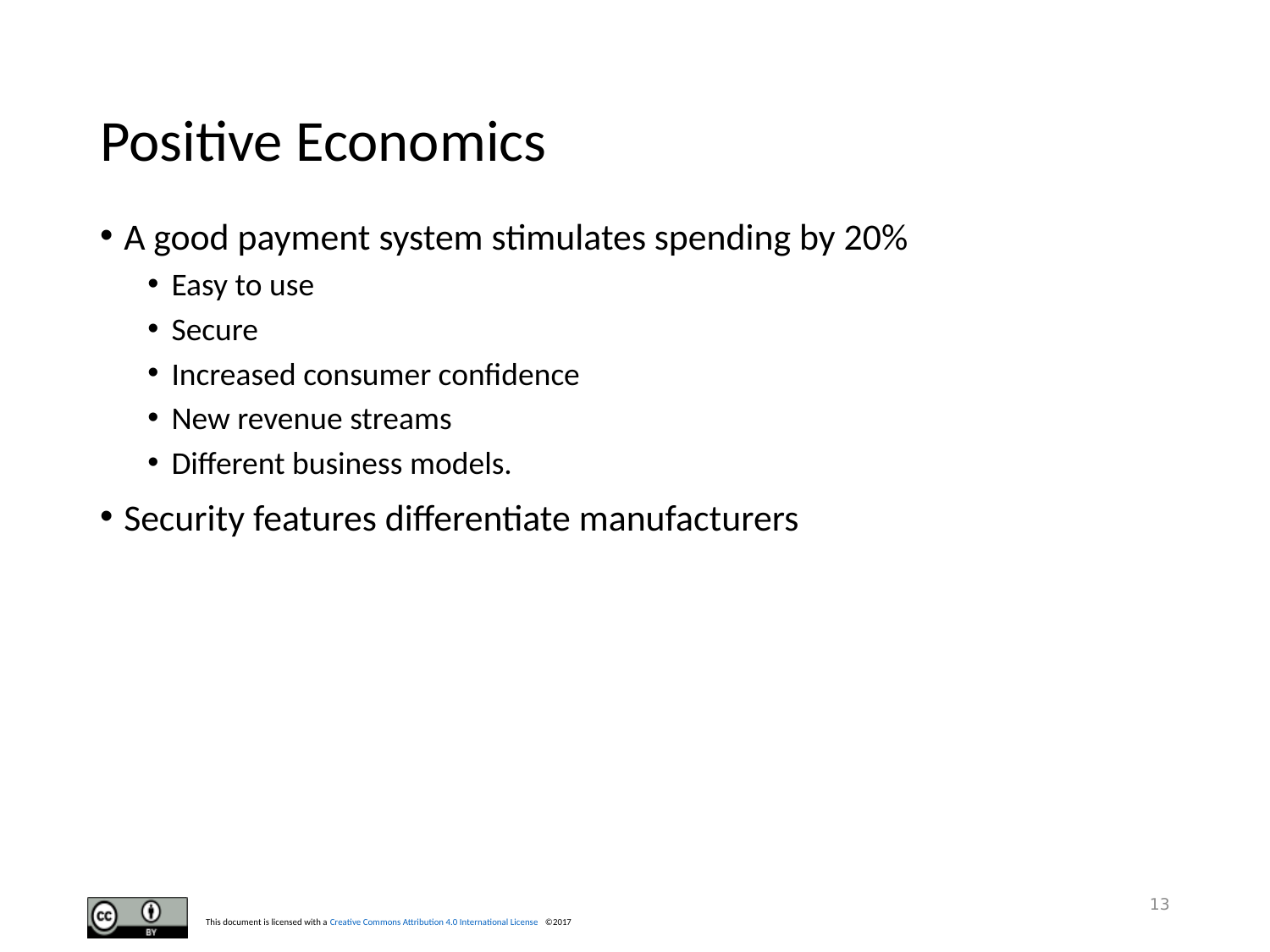

# Positive Economics
A good payment system stimulates spending by 20%
Easy to use
Secure
Increased consumer confidence
New revenue streams
Different business models.
Security features differentiate manufacturers
13